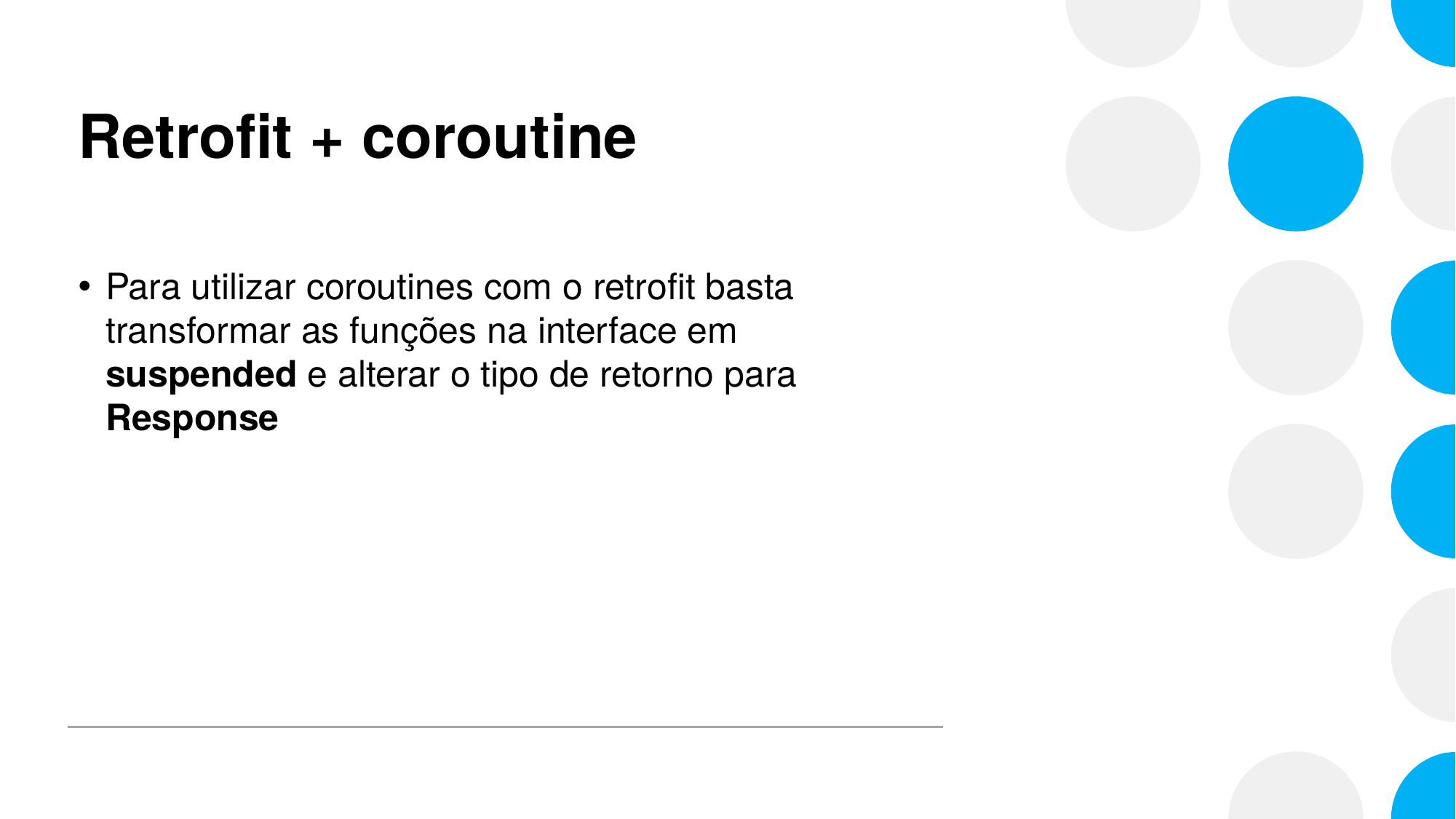

# Retrofit + coroutine
Para utilizar coroutines com o retrofit basta transformar as funções na interface em suspended e alterar o tipo de retorno para Response